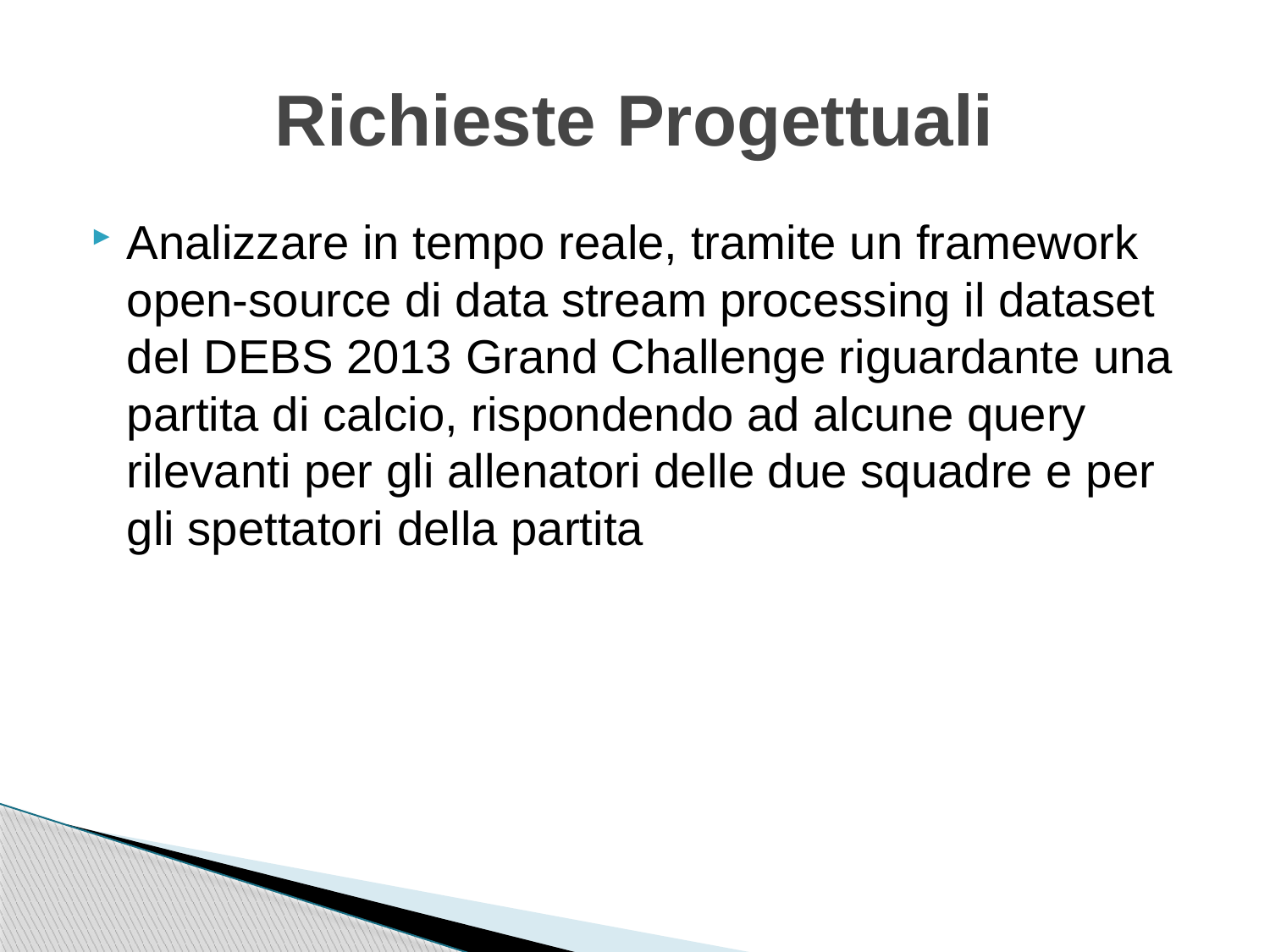

# Richieste Progettuali
Analizzare in tempo reale, tramite un framework open-source di data stream processing il dataset del DEBS 2013 Grand Challenge riguardante una partita di calcio, rispondendo ad alcune query rilevanti per gli allenatori delle due squadre e per gli spettatori della partita